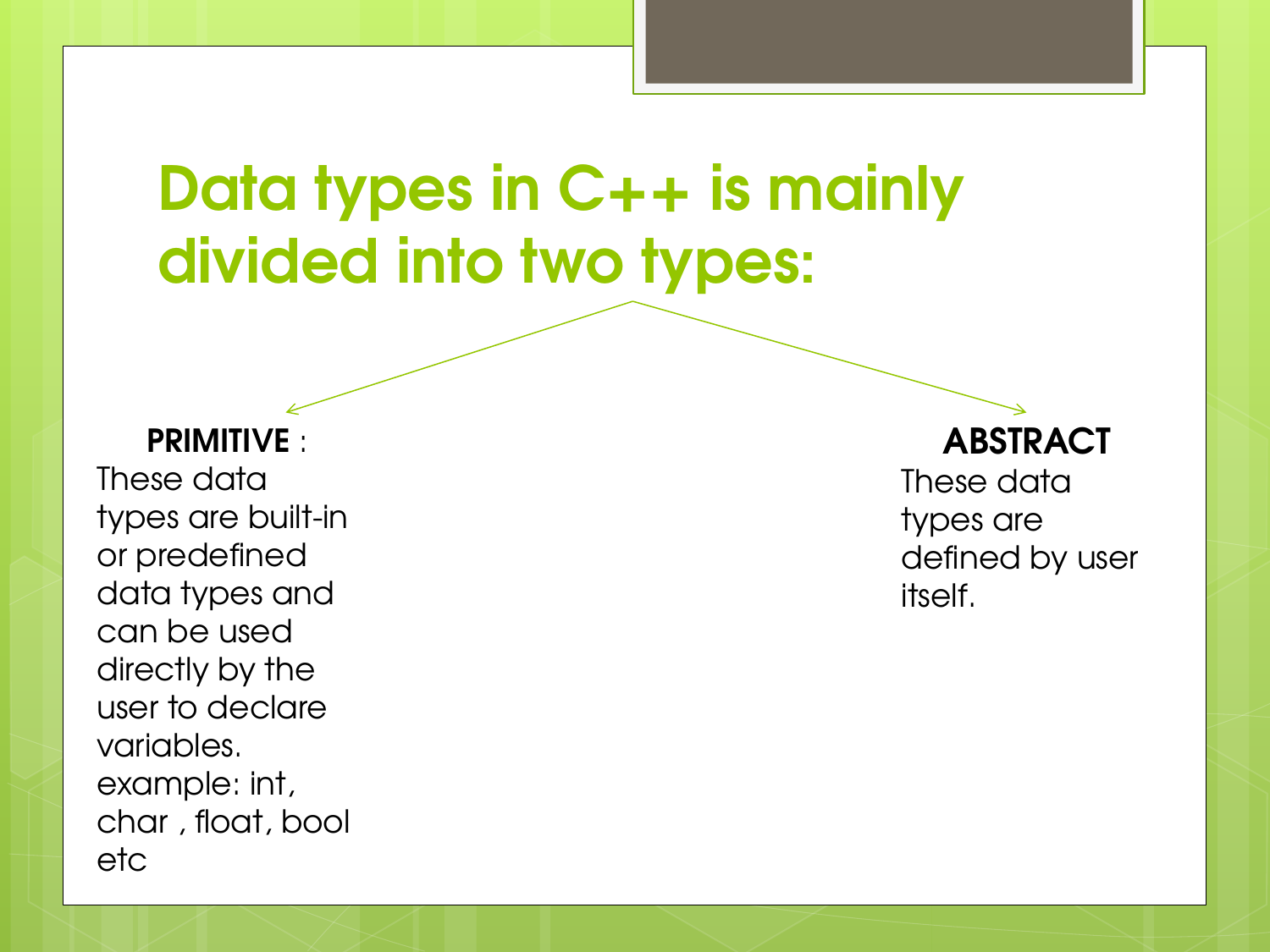

# Data types in C++ is mainly divided into two types:
ABSTRACT
These data types are defined by user itself.
PRIMITIVE :
These data types are built-in or predefined data types and can be used directly by the user to declare variables. example: int, char , float, bool etc